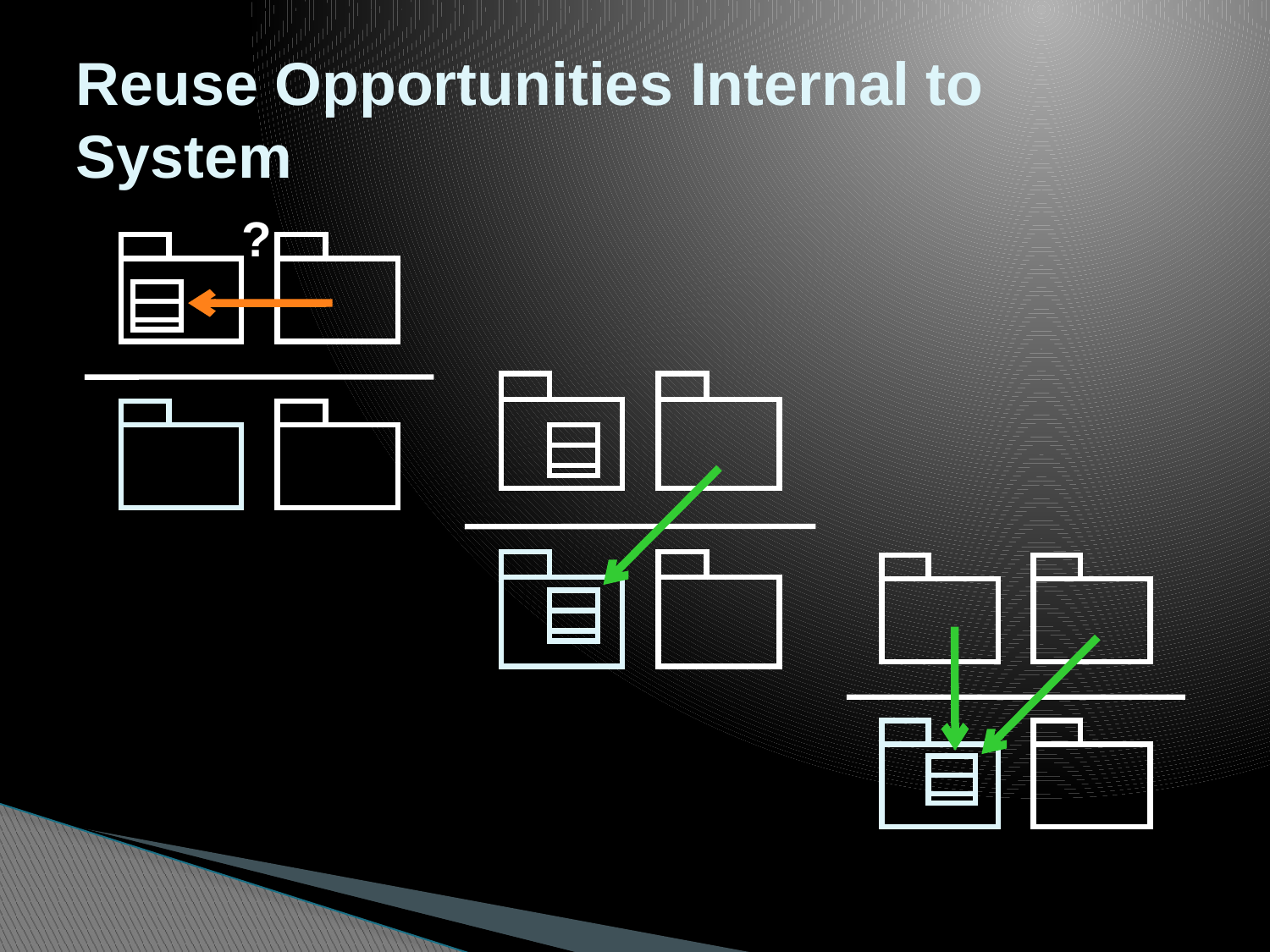

# Reuse Opportunities Internal to System
?